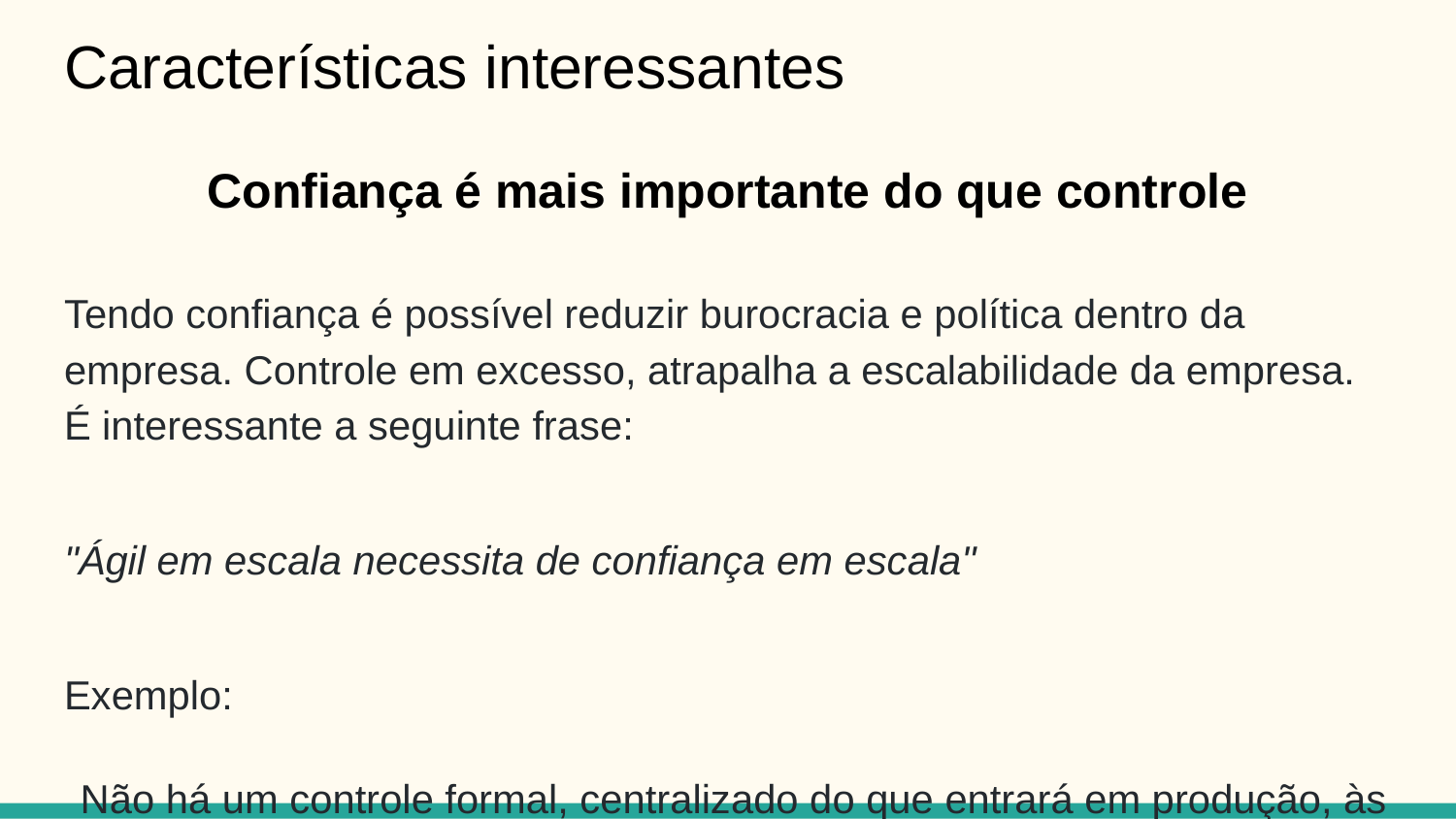

# Características interessantes
Confiança é mais importante do que controle
Tendo confiança é possível reduzir burocracia e política dentro da empresa. Controle em excesso, atrapalha a escalabilidade da empresa. É interessante a seguinte frase:
"Ágil em escala necessita de confiança em escala"
Exemplo:
Não há um controle formal, centralizado do que entrará em produção, às próprias squads decidem.